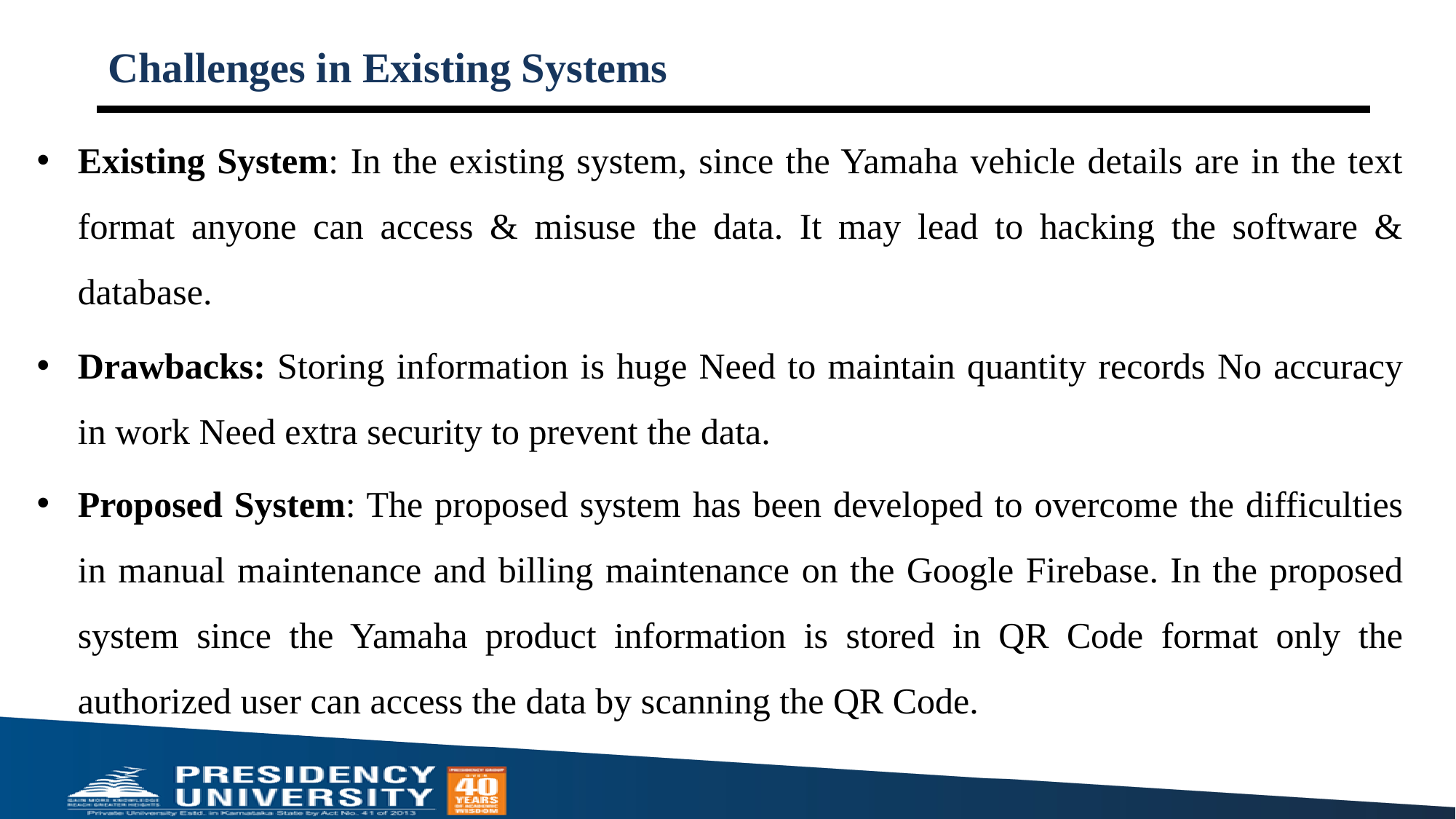

# Challenges in Existing Systems
Existing System: In the existing system, since the Yamaha vehicle details are in the text format anyone can access & misuse the data. It may lead to hacking the software & database.
Drawbacks: Storing information is huge Need to maintain quantity records No accuracy in work Need extra security to prevent the data.
Proposed System: The proposed system has been developed to overcome the difficulties in manual maintenance and billing maintenance on the Google Firebase. In the proposed system since the Yamaha product information is stored in QR Code format only the authorized user can access the data by scanning the QR Code.